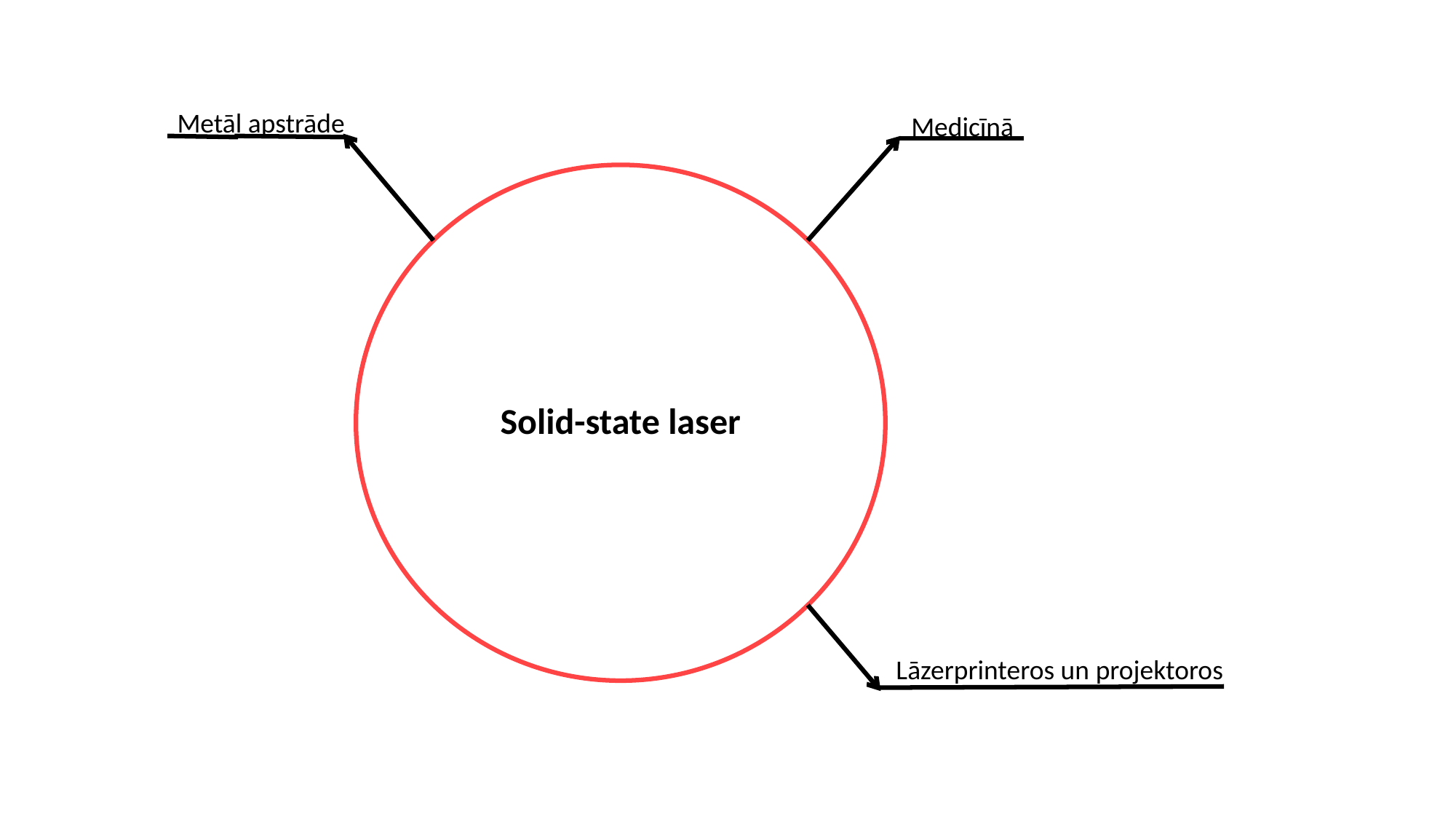

Metāl apstrāde
Medicīnā

Solid-state laser
Lāzerprinteros un projektoros